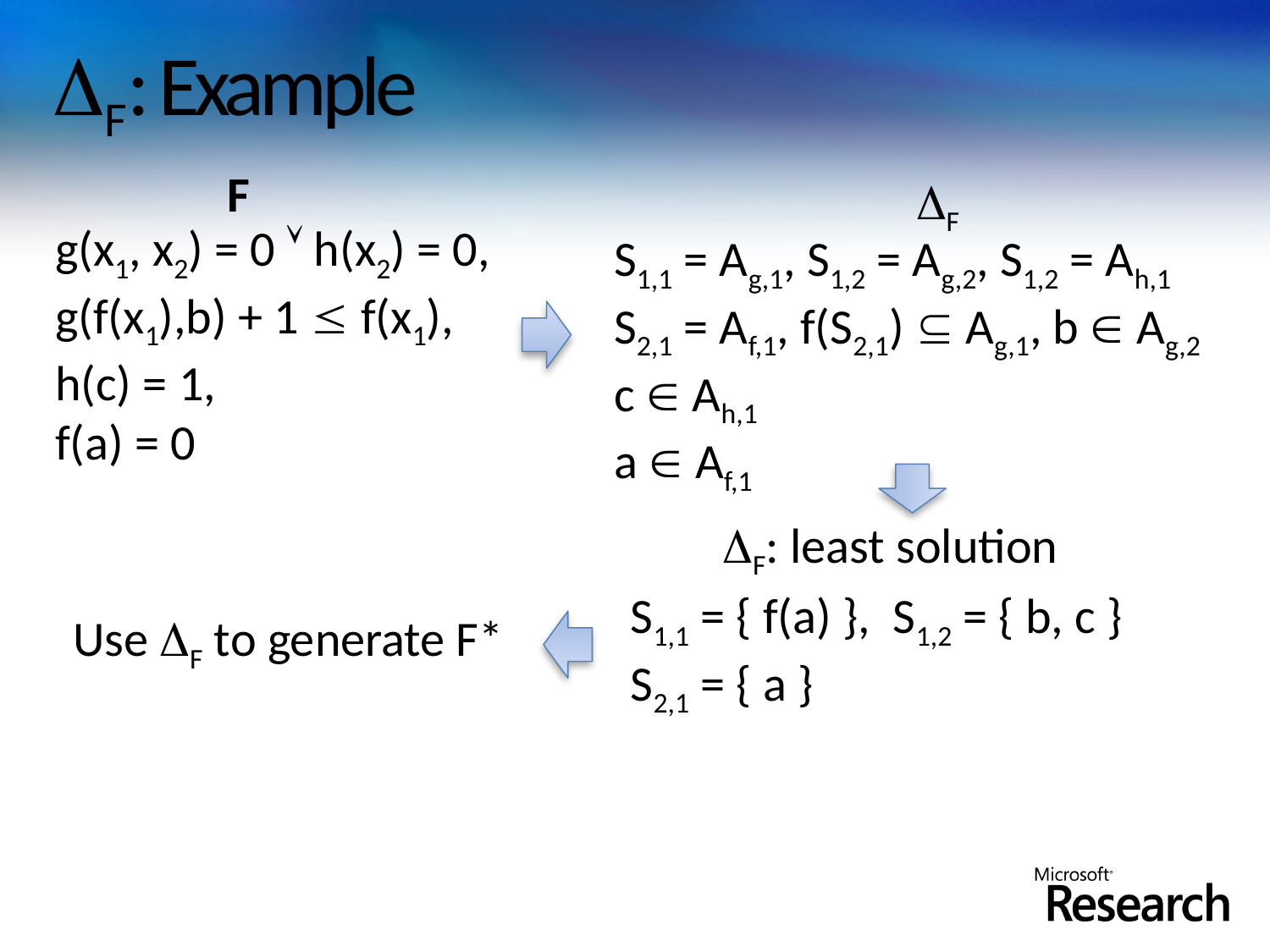

# ΔF: Example
F
ΔF
g(x1, x2) = 0 ∨ h(x2) = 0,
g(f(x1),b) + 1 ≤ f(x1),
h(c) = 1,
f(a) = 0
S1,1 = Ag,1, S1,2 = Ag,2, S1,2 = Ah,1
S2,1 = Af,1, f(S2,1) ⊆ Ag,1, b ∈ Ag,2
c ∈ Ah,1
a ∈ Af,1

ΔF: least solution
S1,1 = { f(a) },  S1,2 = { b, c }
S2,1 = { a }
Use ΔF to generate F*